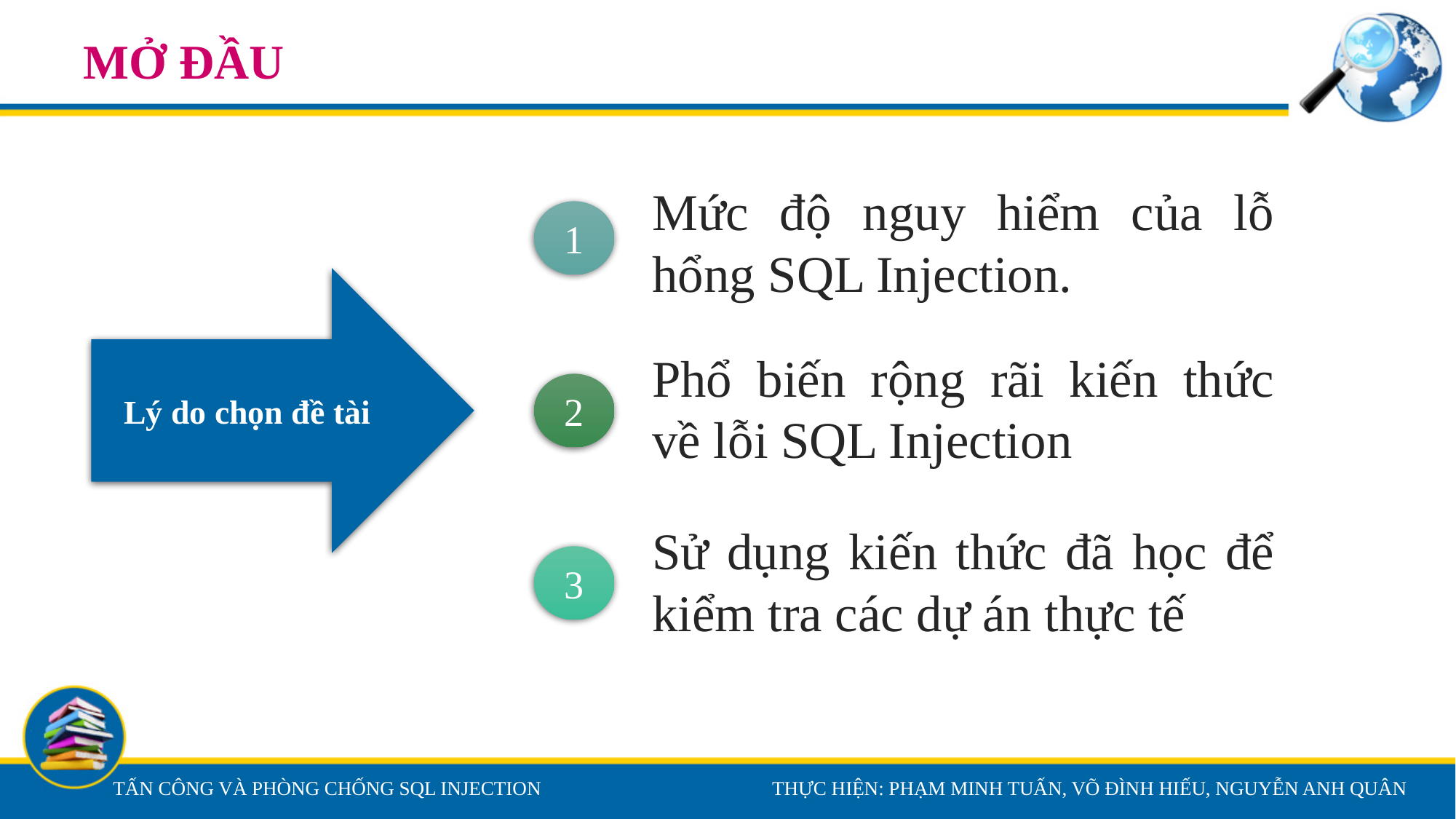

# MỞ ĐẦU
Mức độ nguy hiểm của lỗ hổng SQL Injection.
1
Lý do chọn đề tài
Phổ biến rộng rãi kiến thức về lỗi SQL Injection
2

Sử dụng kiến thức đã học để kiểm tra các dự án thực tế
3